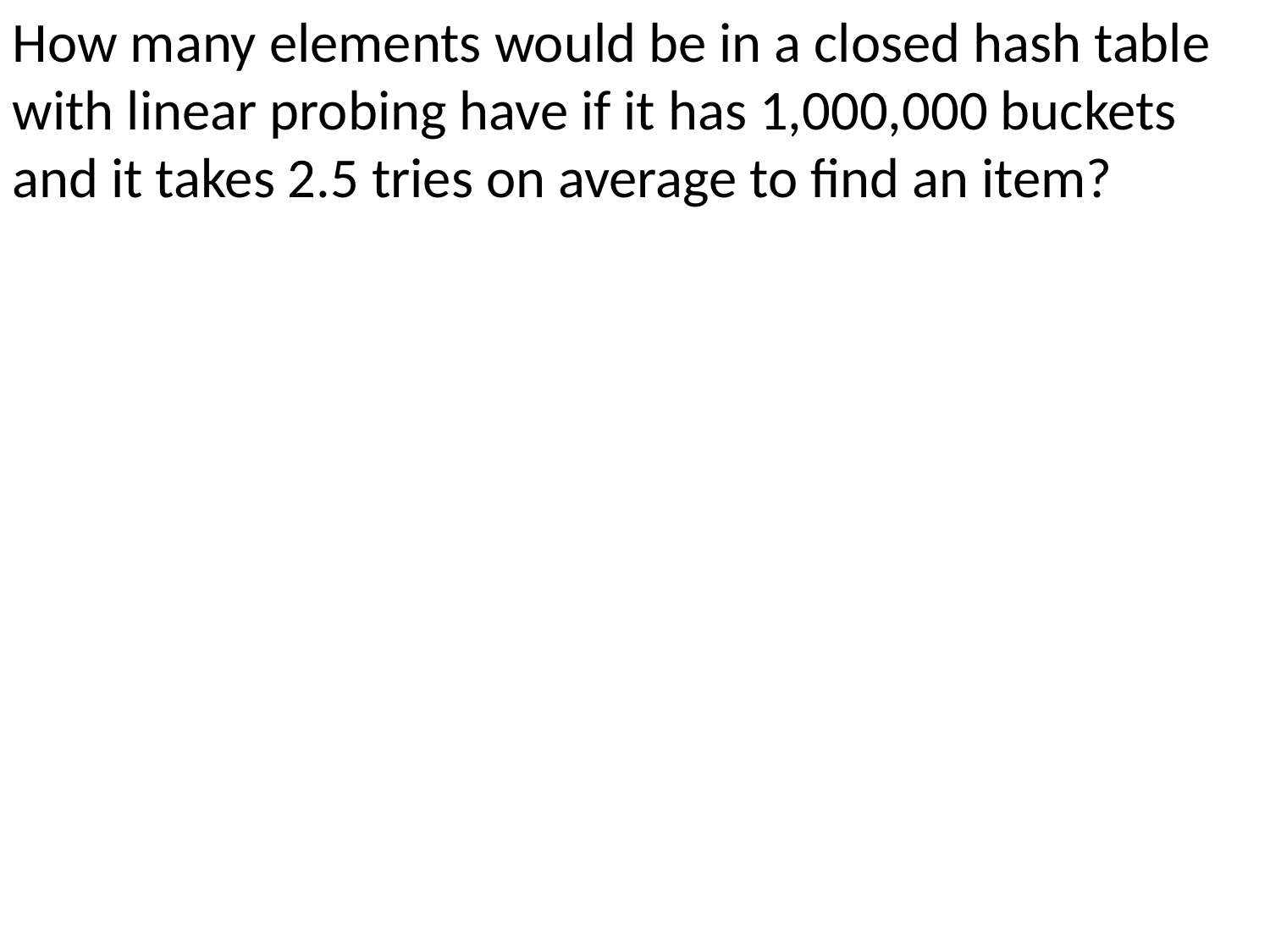

How many elements would be in a closed hash table with linear probing have if it has 1,000,000 buckets and it takes 2.5 tries on average to find an item?